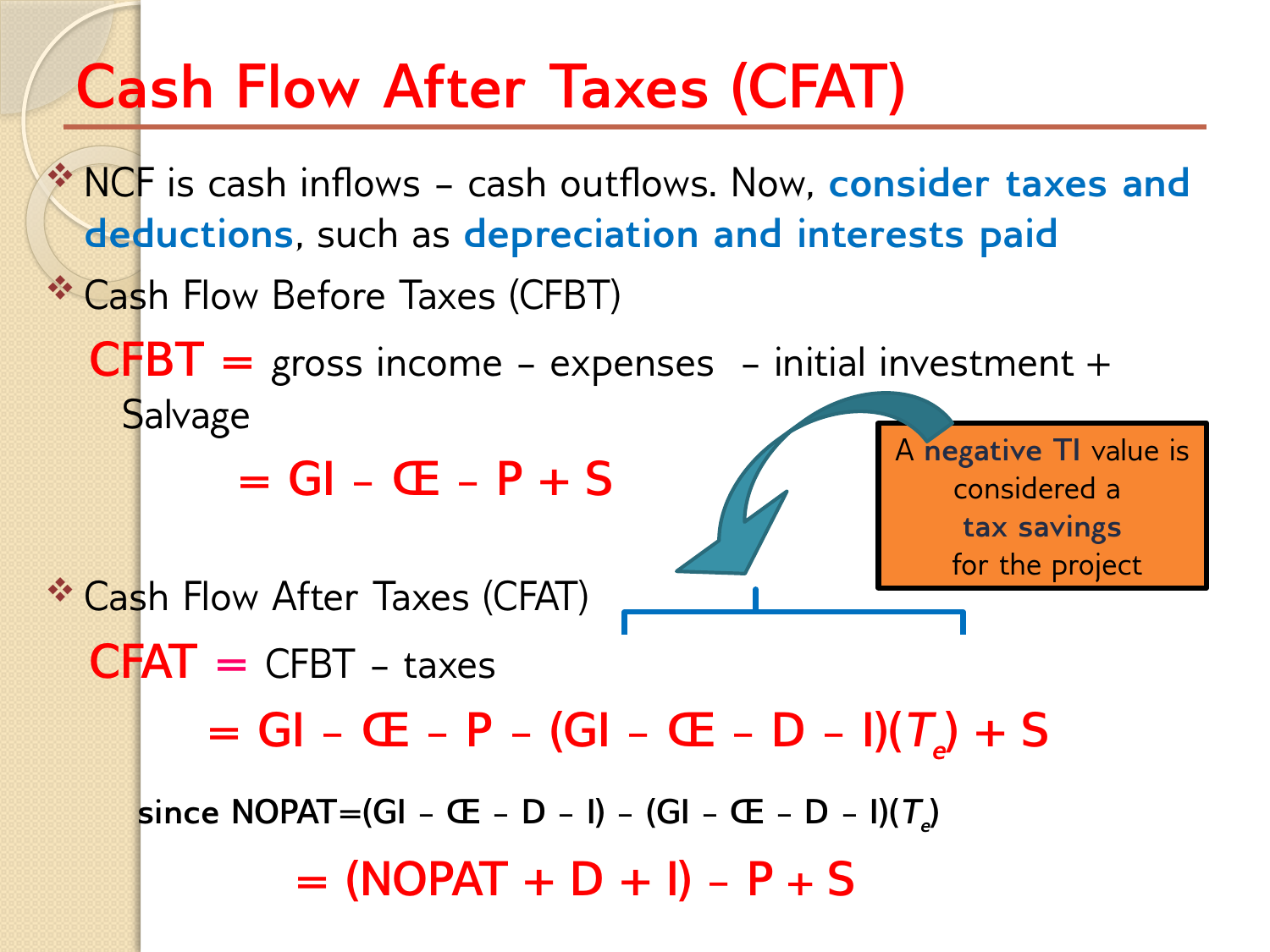

# Cash Flow After Taxes (CFAT)
NCF is cash inflows – cash outflows. Now, consider taxes and deductions, such as depreciation and interests paid
Cash Flow Before Taxes (CFBT)
CFBT = gross income – expenses  – initial investment + Salvage
              = GI – OE – P + S

Cash Flow After Taxes (CFAT)
CFAT = CFBT – taxes
	        = GI – OE – P – (GI – OE – D – I)(Te) + S
   since NOPAT=(GI – OE – D – I) – (GI – OE – D – I)(Te)
 		    = (NOPAT + D + I) – P + S

A negative TI value is considered a
tax savings
 for the project